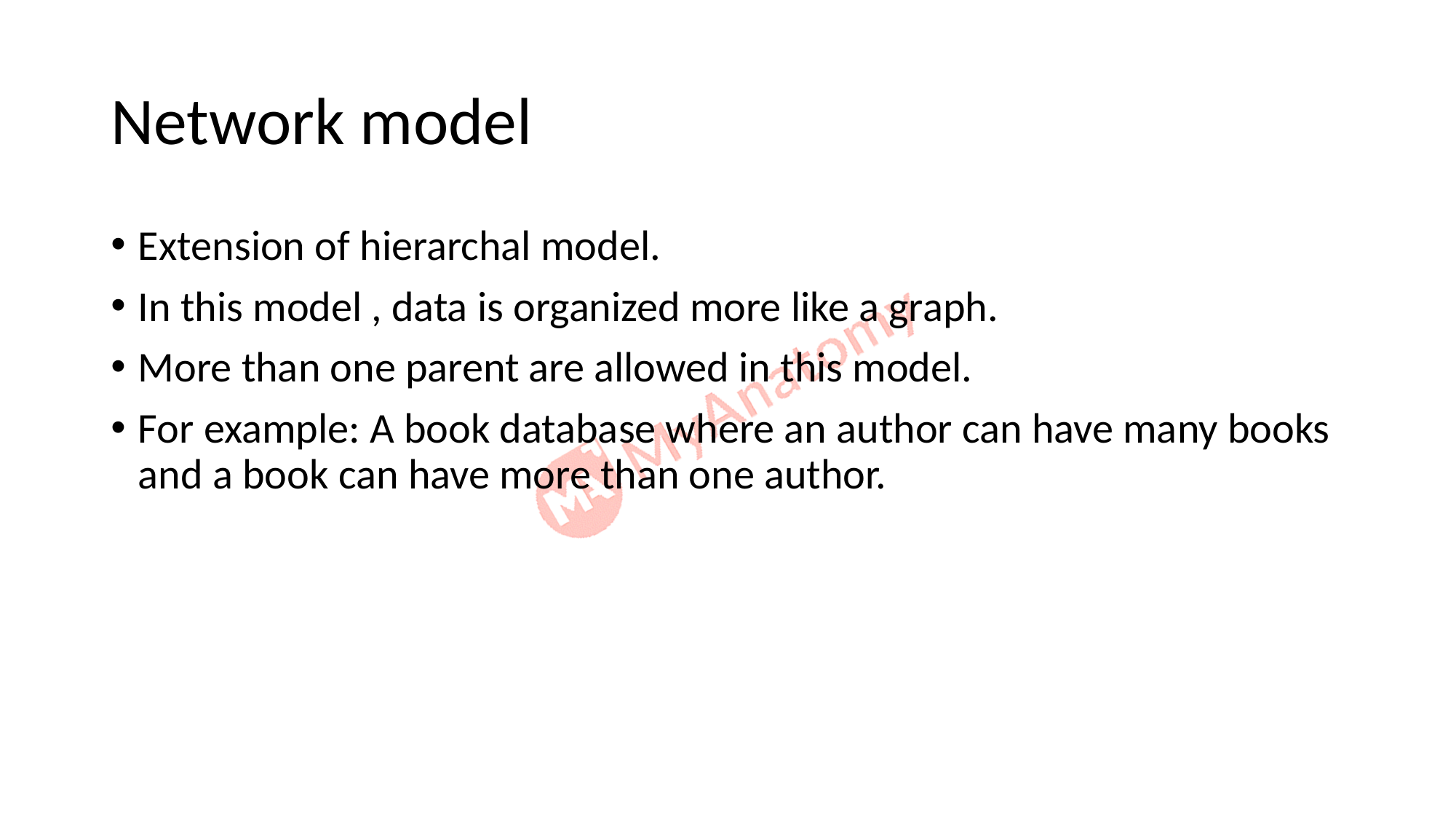

# Network model
Extension of hierarchal model.
In this model , data is organized more like a graph.
More than one parent are allowed in this model.
For example: A book database where an author can have many books and a book can have more than one author.